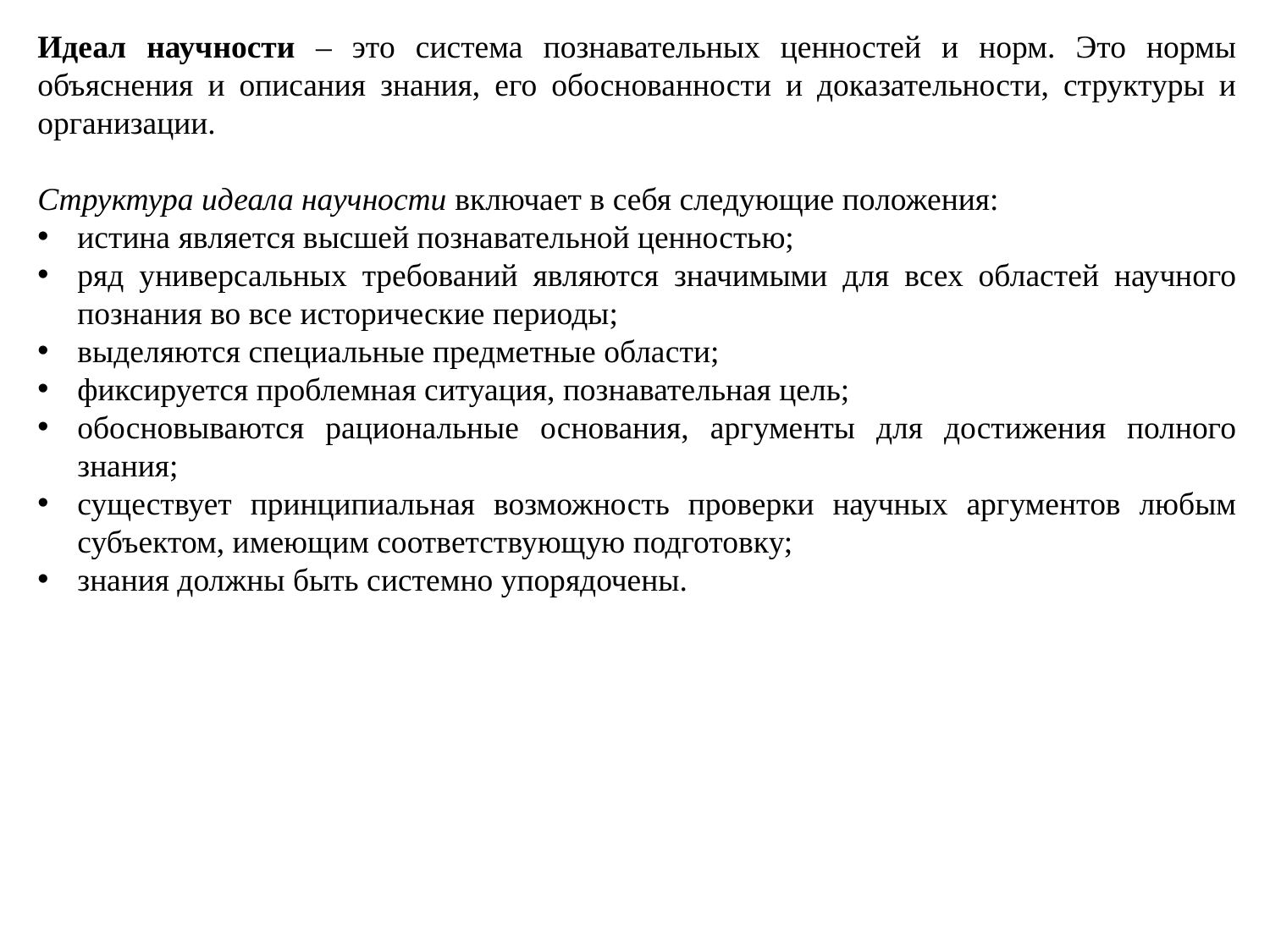

Идеал научности – это система познавательных ценностей и норм. Это нормы объяснения и описания знания, его обоснованности и доказательности, структуры и организации.

Структура идеала научности включает в себя следующие положения:
истина является высшей познавательной ценностью;
ряд универсальных требований являются значимыми для всех областей научного познания во все исторические периоды;
выделяются специальные предметные области;
фиксируется проблемная ситуация, познавательная цель;
обосновываются рациональные основания, аргументы для достижения полного знания;
существует принципиальная возможность проверки научных аргументов любым субъектом, имеющим соответствующую подготовку;
знания должны быть системно упорядочены.